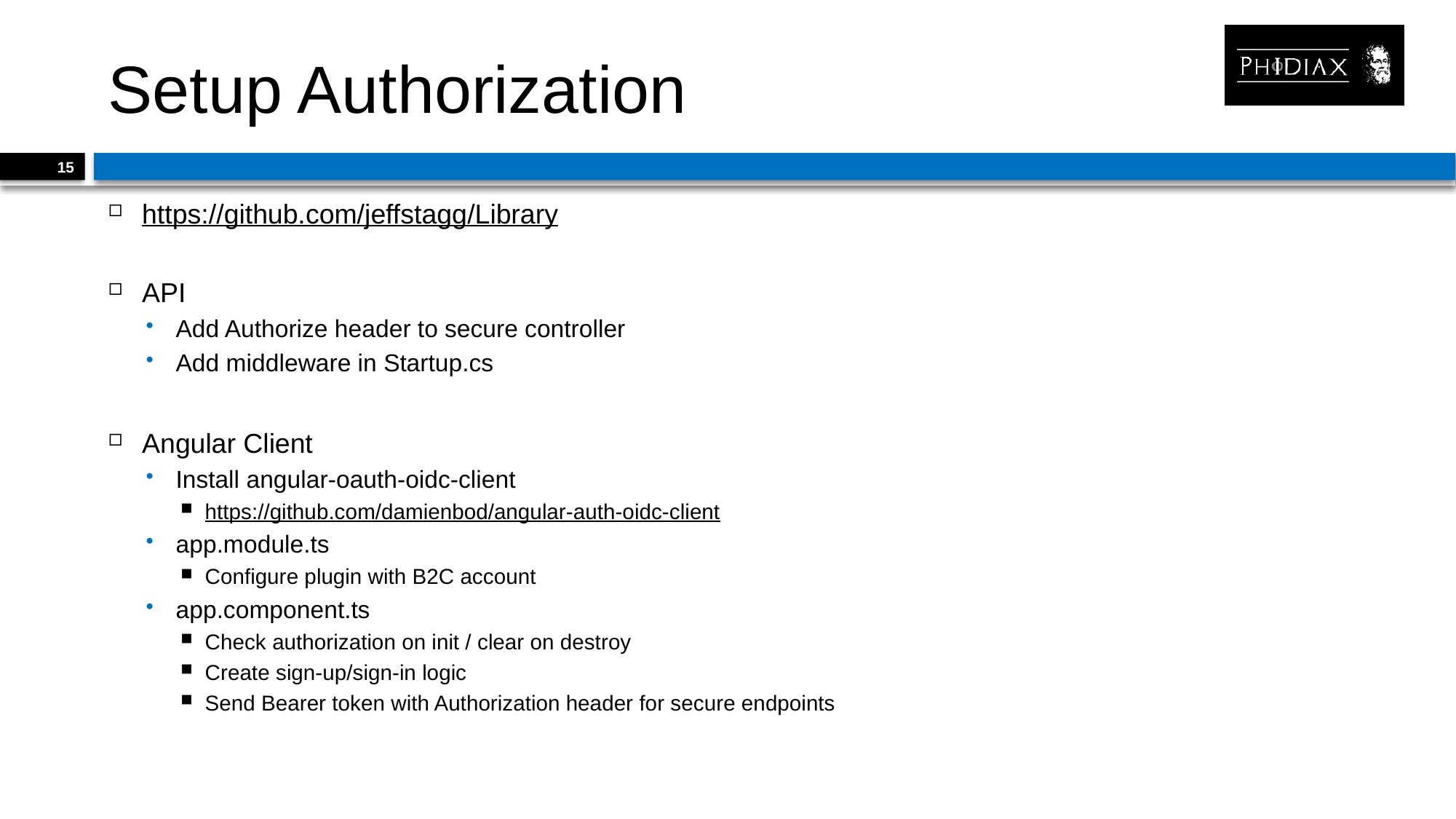

# Setup Authorization
15
https://github.com/jeffstagg/Library

API
Add Authorize header to secure controller
Add middleware in Startup.cs

Angular Client
Install angular-oauth-oidc-client
https://github.com/damienbod/angular-auth-oidc-client
app.module.ts
Configure plugin with B2C account
app.component.ts
Check authorization on init / clear on destroy
Create sign-up/sign-in logic
Send Bearer token with Authorization header for secure endpoints